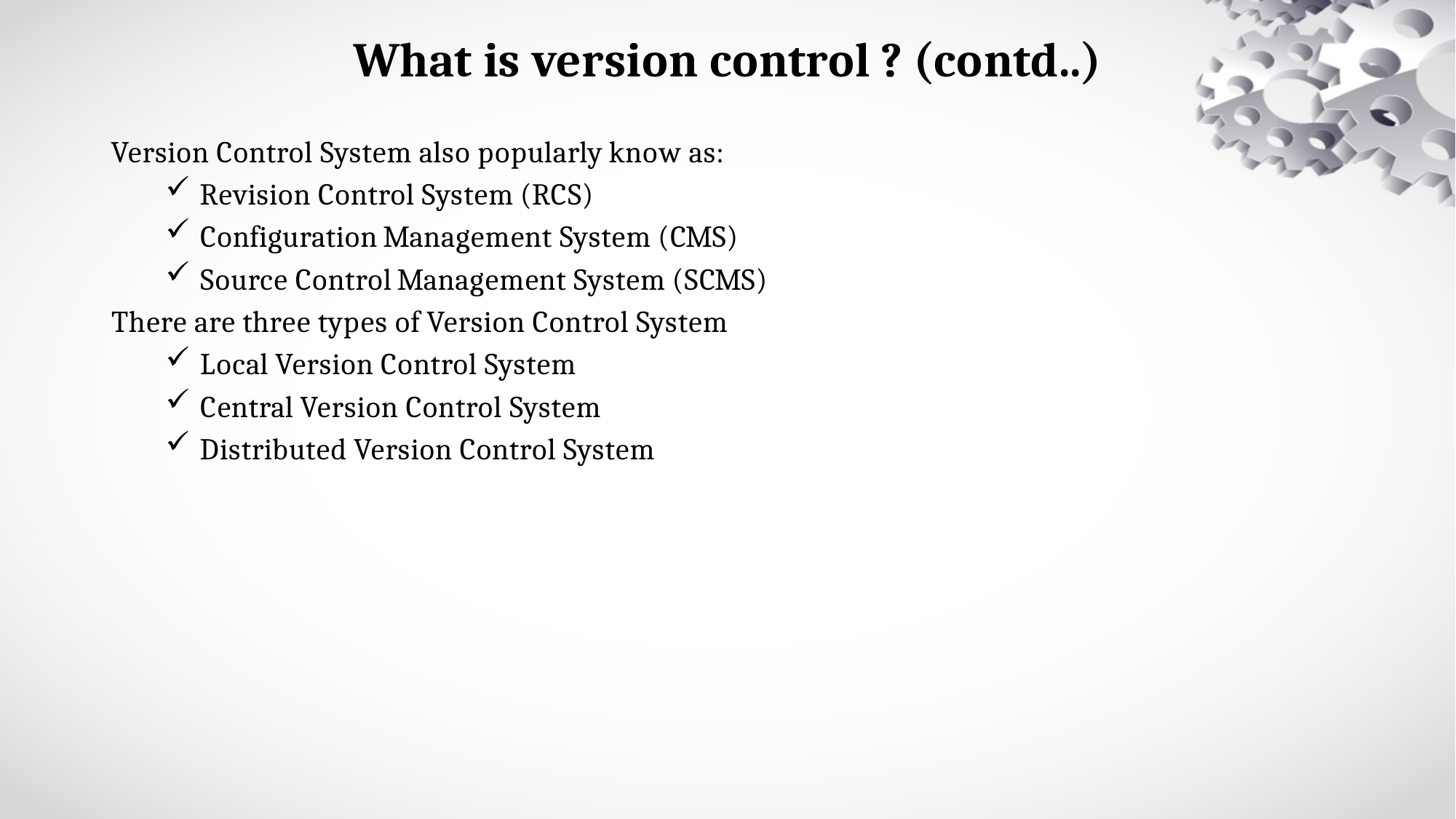

# What is version control ? (contd..)
Version Control System also popularly know as:
Revision Control System (RCS)
Configuration Management System (CMS)
Source Control Management System (SCMS)
There are three types of Version Control System
Local Version Control System
Central Version Control System
Distributed Version Control System